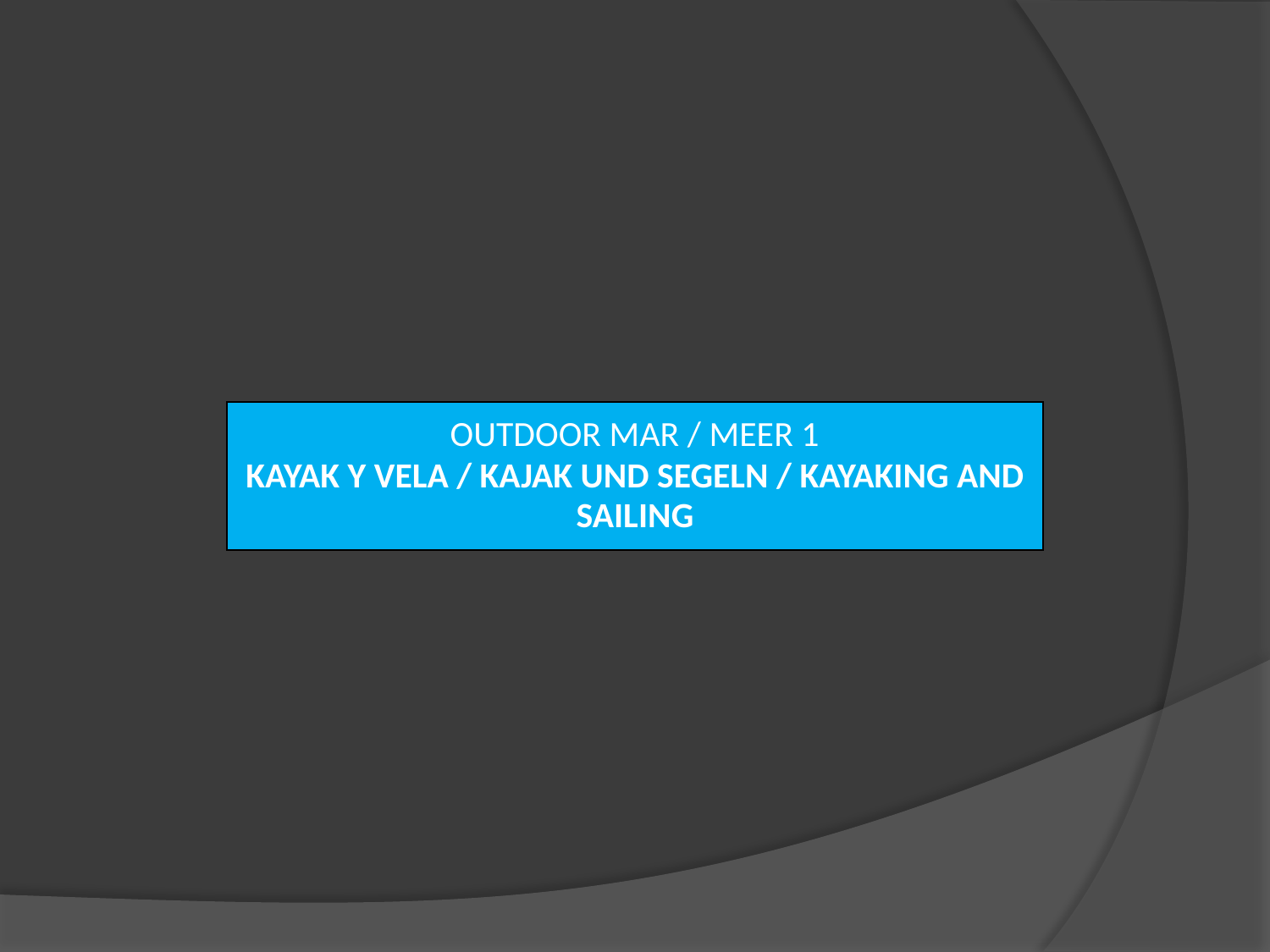

| OUTDOOR MAR / MEER 1 KAYAK Y VELA / KAJAK UND SEGELN / KAYAKING AND SAILING |
| --- |